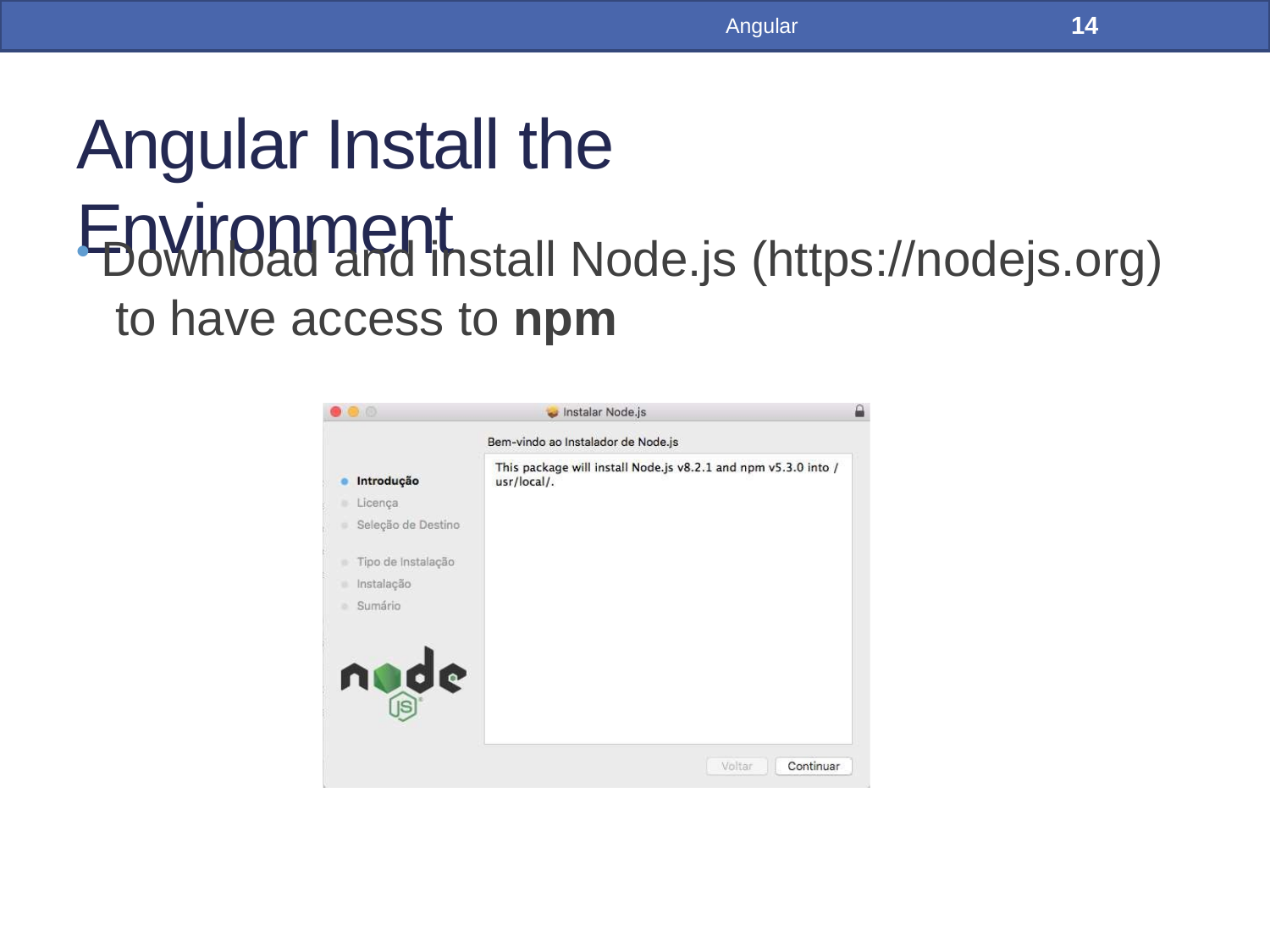

14
Angular
# Angular Install the Environment
Download and install Node.js (https://nodejs.org)  to have access to npm